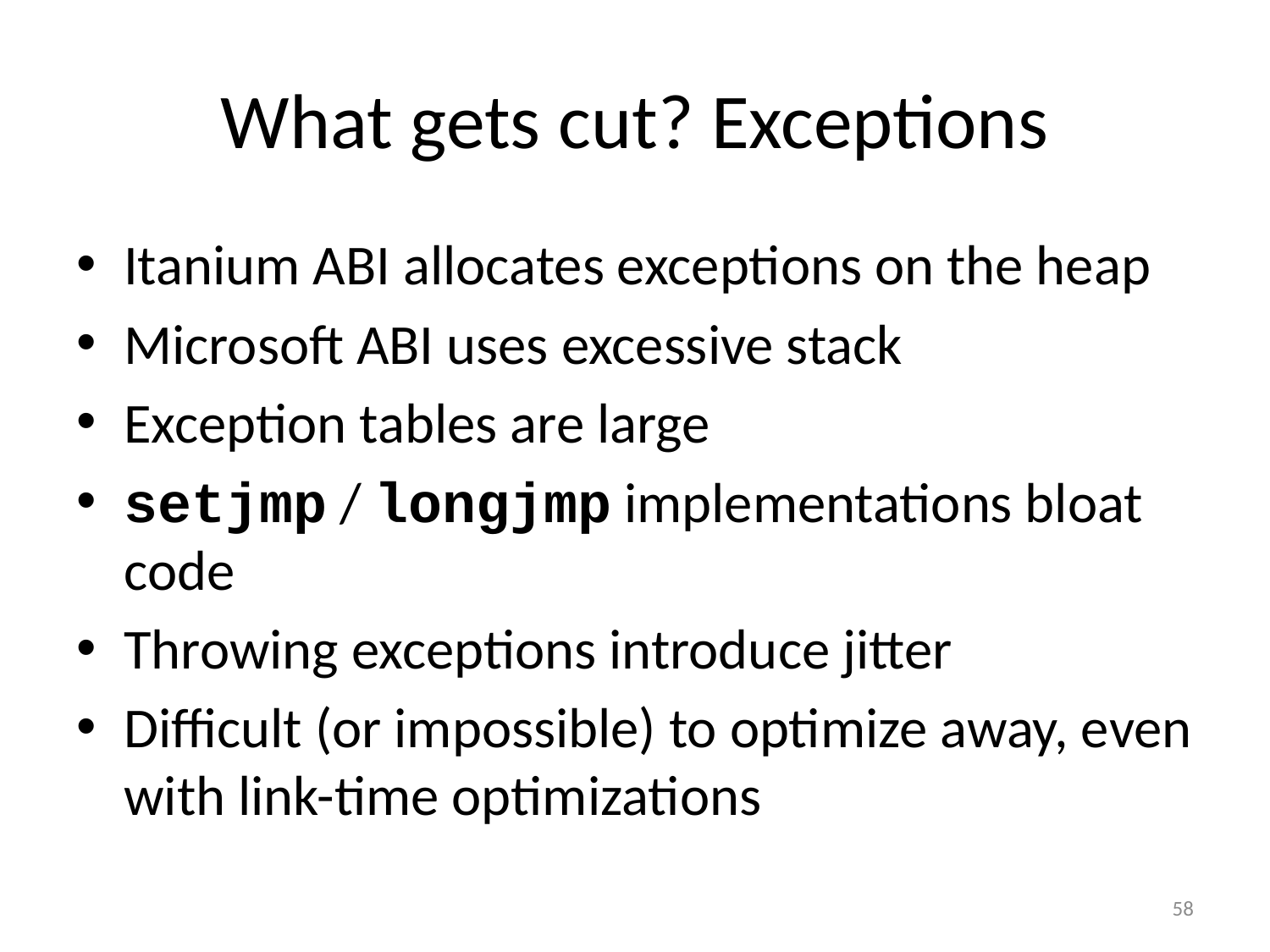

# What gets cut? Exceptions
Itanium ABI allocates exceptions on the heap
Microsoft ABI uses excessive stack
Exception tables are large
setjmp / longjmp implementations bloat code
Throwing exceptions introduce jitter
Difficult (or impossible) to optimize away, even with link-time optimizations

58